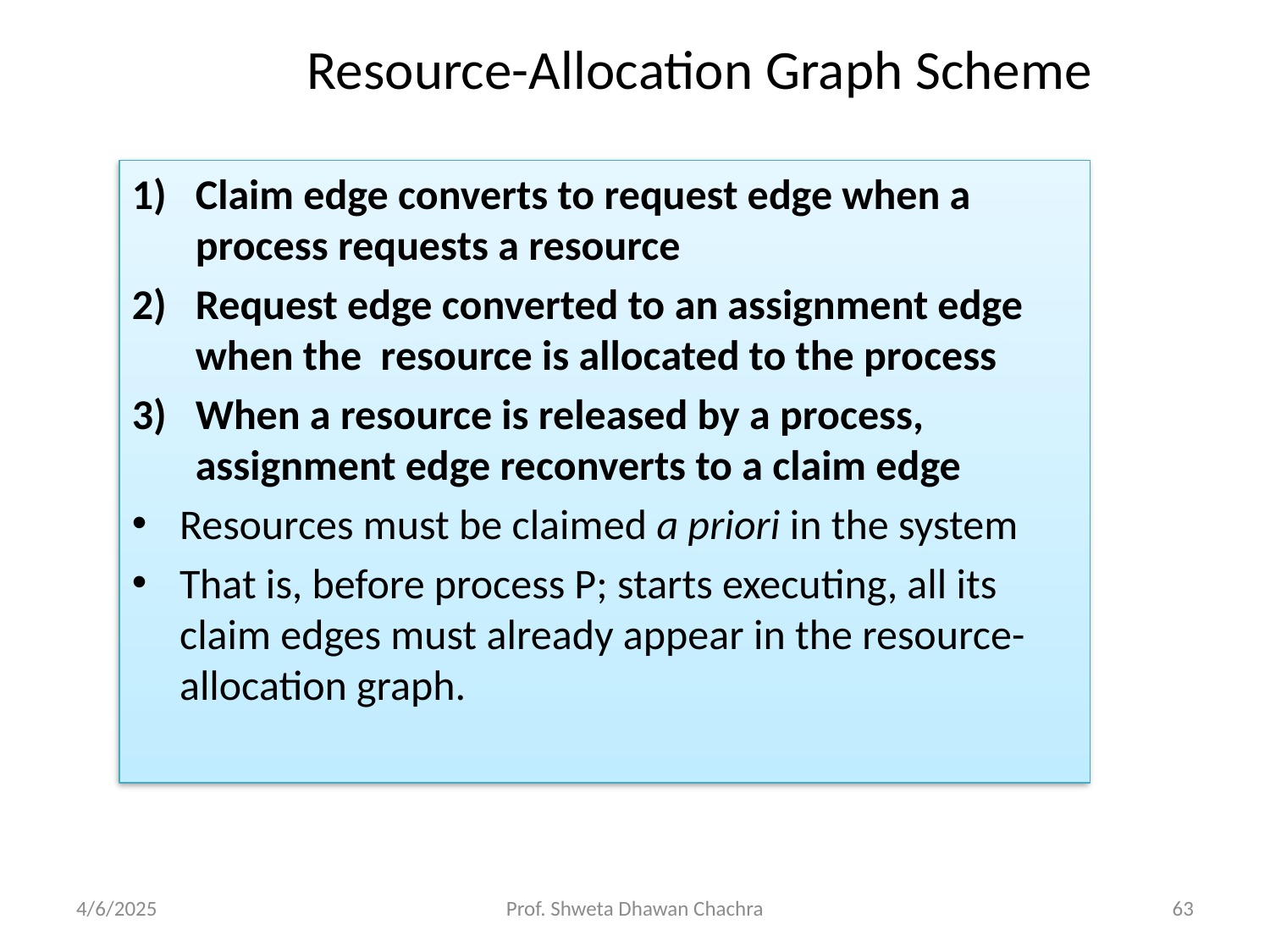

# Resource-Allocation Graph Scheme
Claim edge converts to request edge when a process requests a resource
Request edge converted to an assignment edge when the  resource is allocated to the process
When a resource is released by a process, assignment edge reconverts to a claim edge
Resources must be claimed a priori in the system
That is, before process P; starts executing, all its claim edges must already appear in the resource-allocation graph.
4/6/2025
Prof. Shweta Dhawan Chachra
63